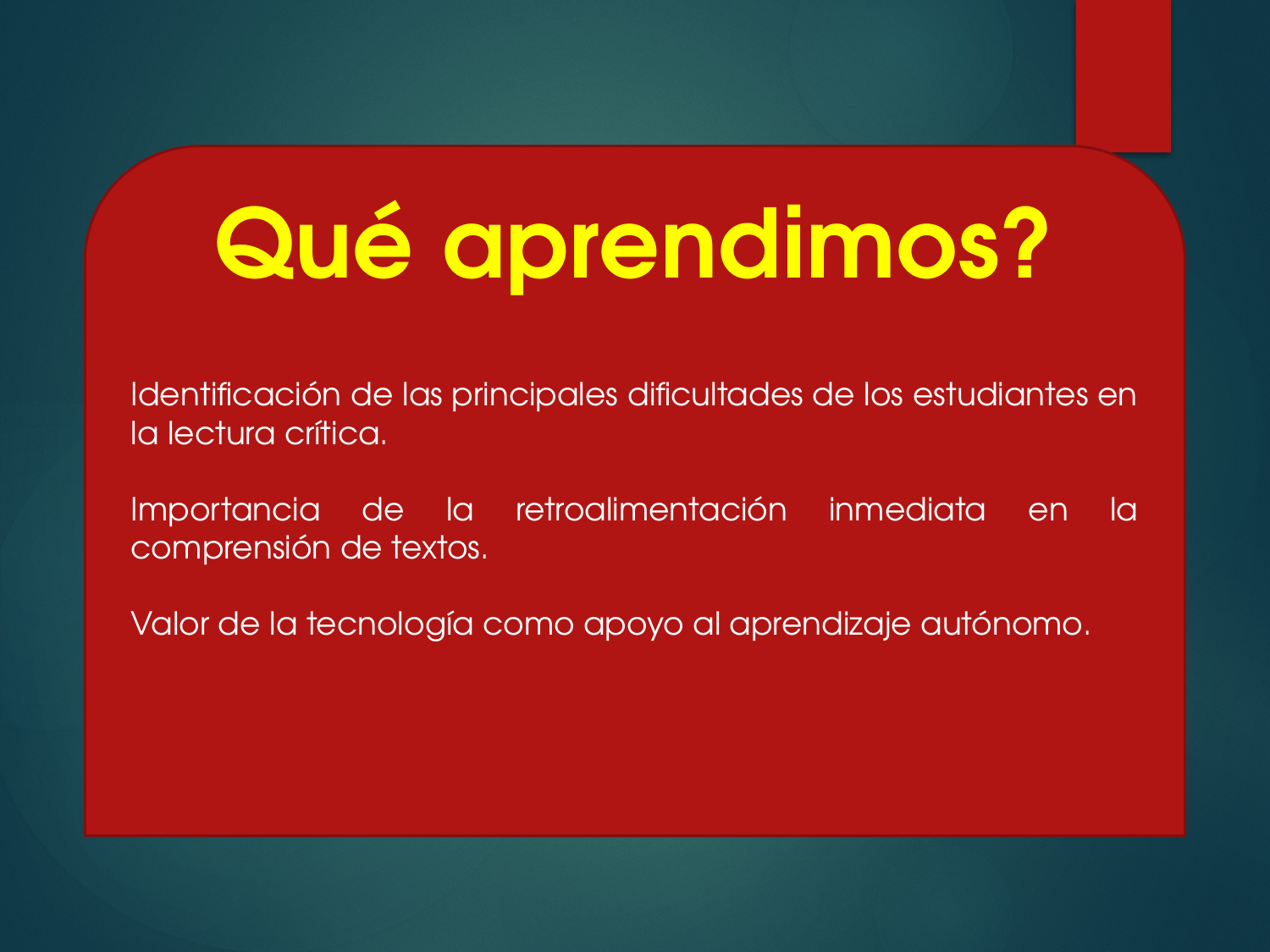

Identificación de las principales dificultades de los estudiantes en la lectura crítica.

Importancia de la retroalimentación inmediata en la comprensión de textos.

Valor de la tecnología como apoyo al aprendizaje autónomo.

Qué aprendimos?